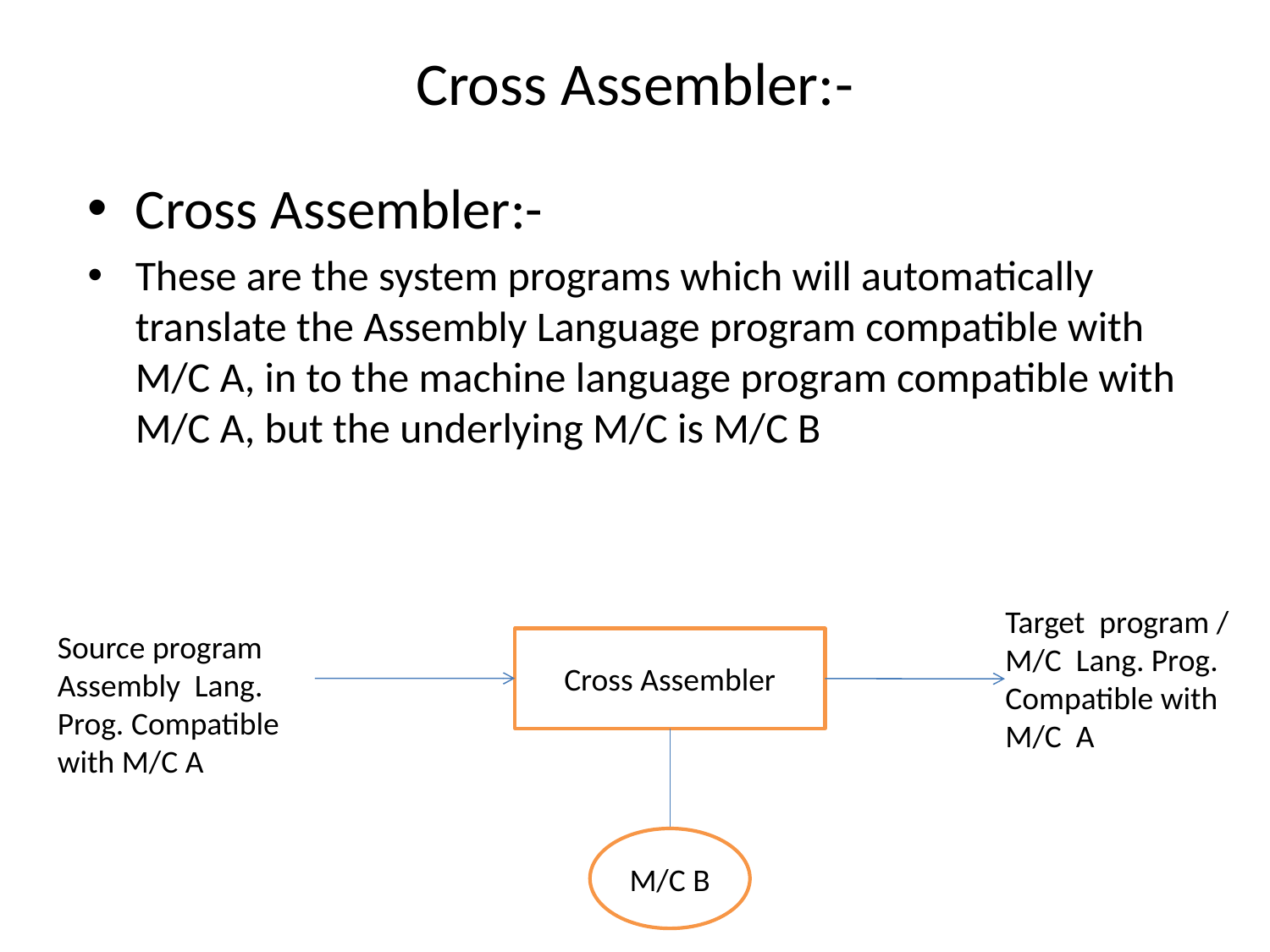

# Cross Assembler:-
Cross Assembler:-
These are the system programs which will automatically translate the Assembly Language program compatible with M/C A, in to the machine language program compatible with M/C A, but the underlying M/C is M/C B

Target  program /
M/C  Lang. Prog. Compatible with M/C  A
Source program
Assembly  Lang. Prog. Compatible with M/C A
Cross Assembler
M/C B